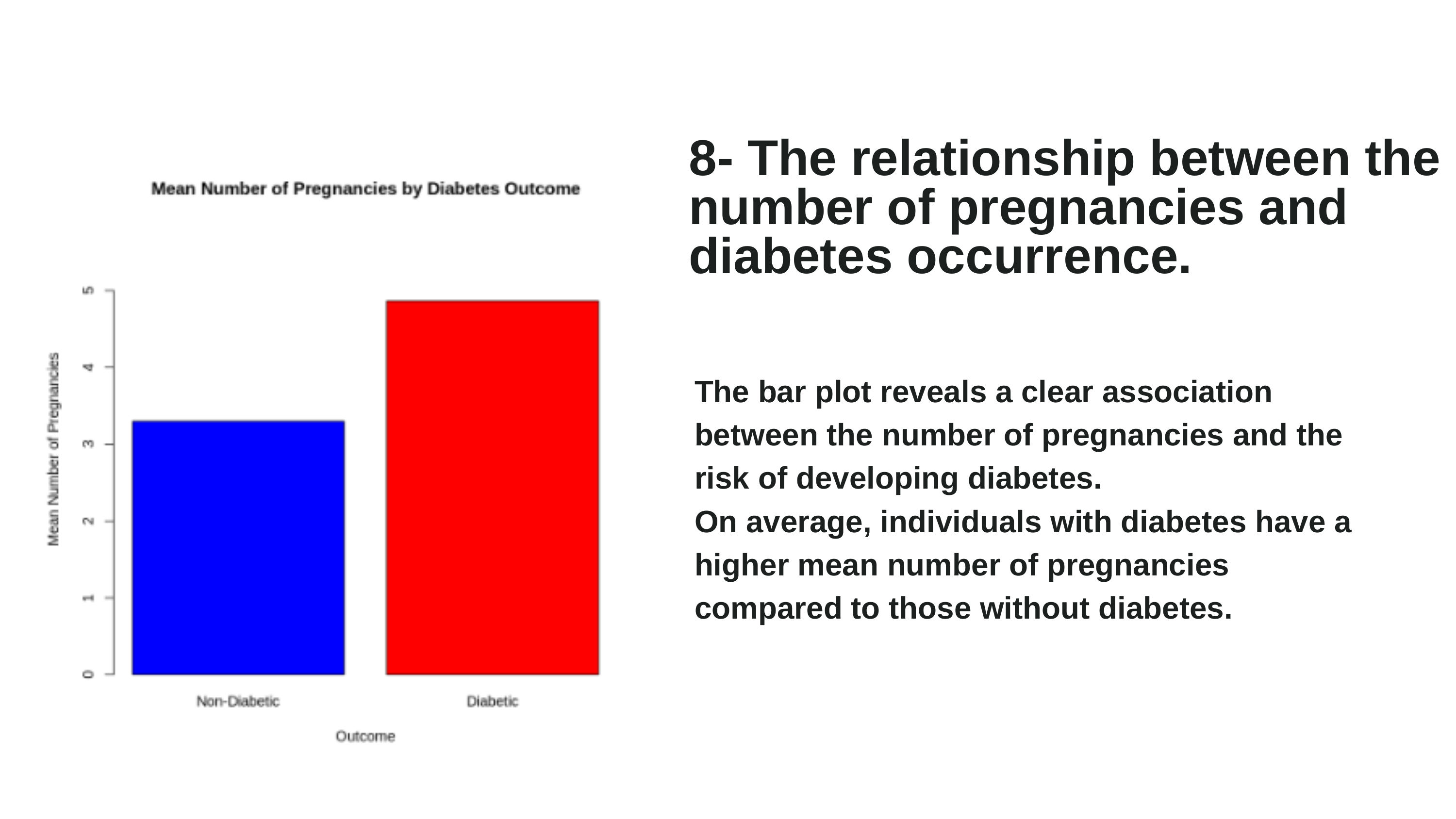

8- The relationship between the number of pregnancies and diabetes occurrence.

The bar plot reveals a clear association between the number of pregnancies and the risk of developing diabetes.
On average, individuals with diabetes have a higher mean number of pregnancies compared to those without diabetes.